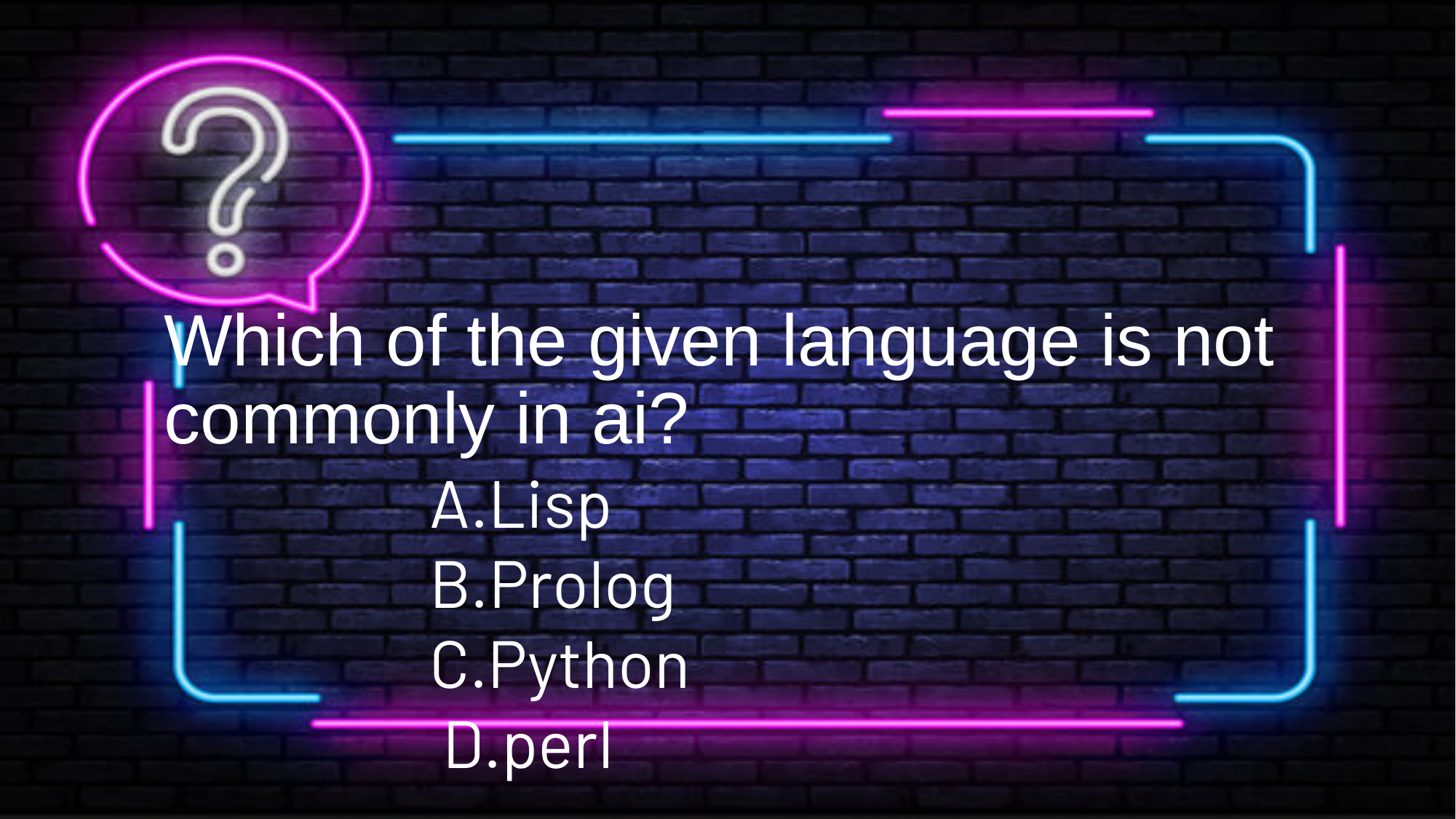

# Which of the given language is not commonly in ai?
A.Lisp
B.Prolog
C.Python
 D.perl